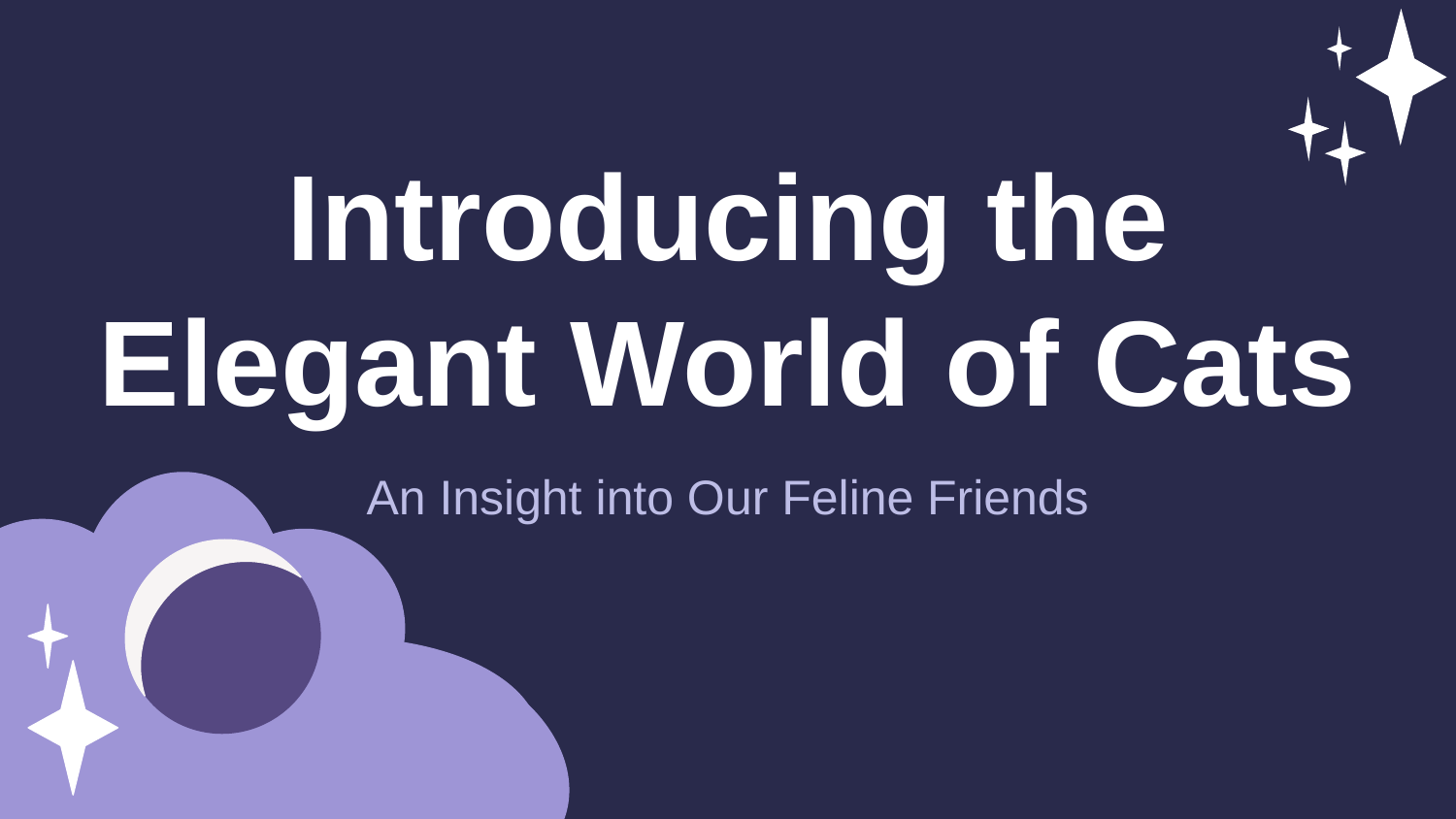

Introducing the Elegant World of Cats
An Insight into Our Feline Friends